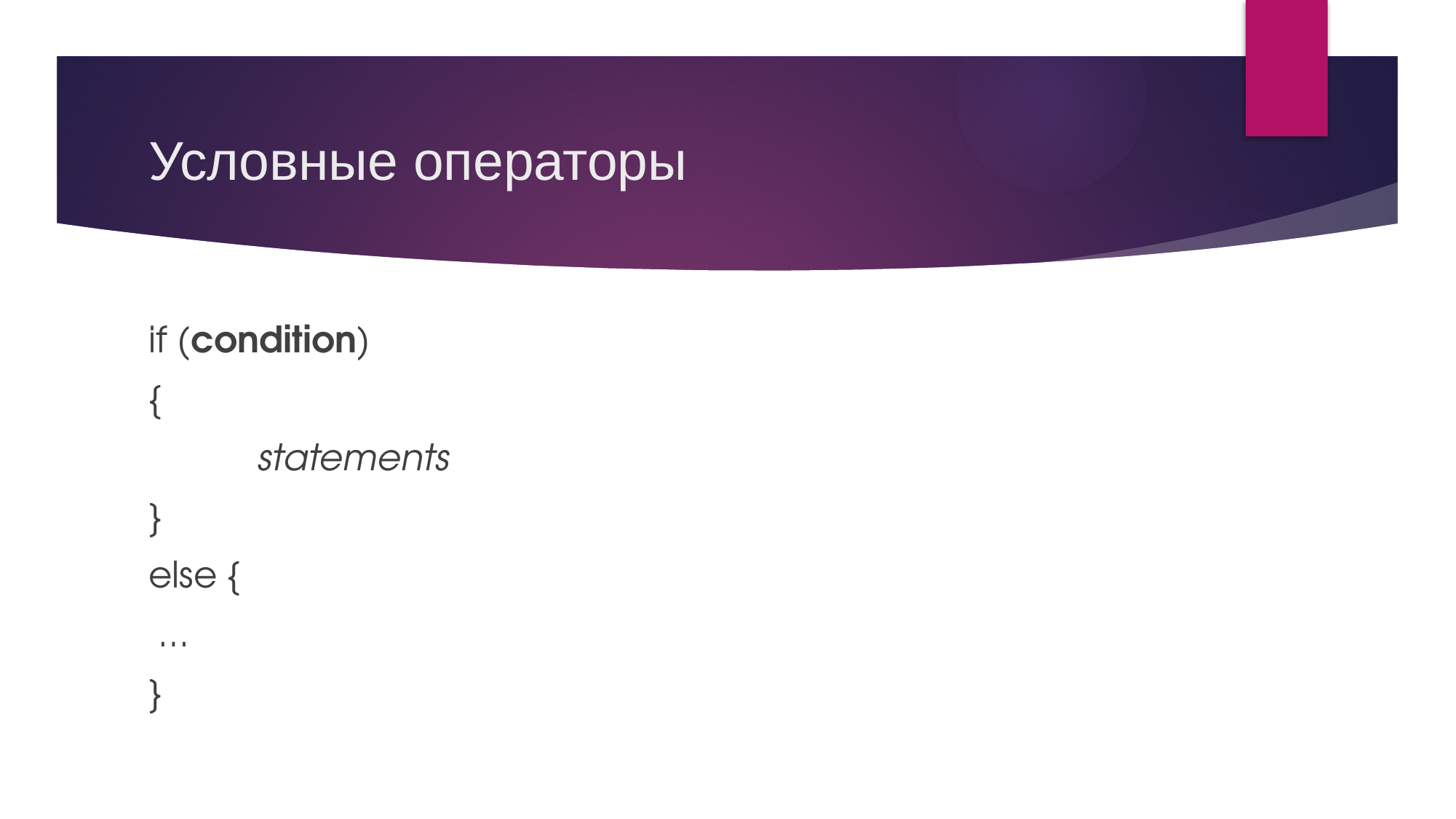

# Условные операторы
if (condition)
{
	statements
}
else {
 …
}